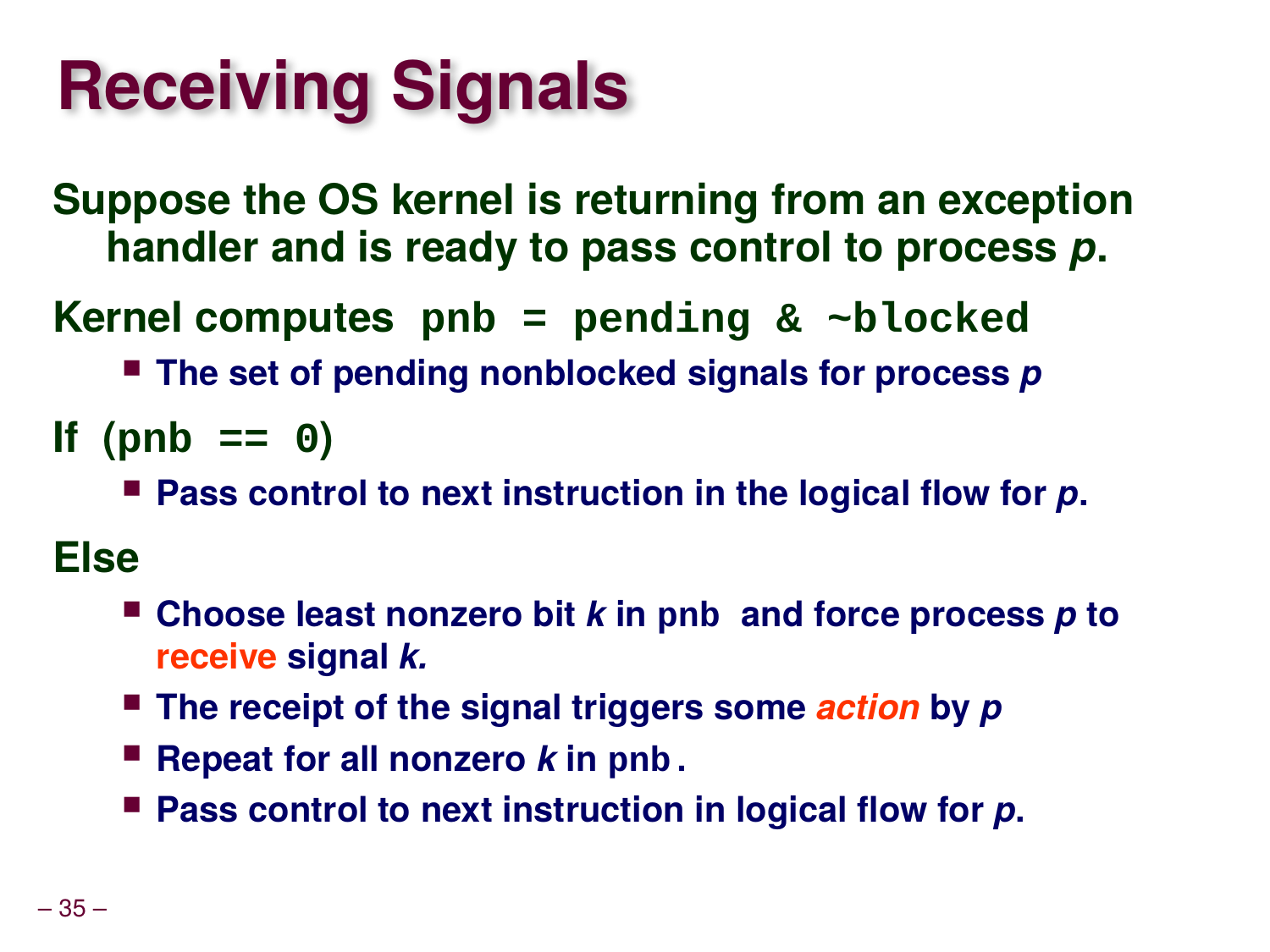

# Receiving Signals
Suppose the OS kernel is returning from an exception handler and is ready to pass control to process p.
Kernel computes pnb = pending & ~blocked
The set of pending nonblocked signals for process p
If  (pnb == 0)
Pass control to next instruction in the logical flow for p.
Else
Choose least nonzero bit k in pnb and force process p to receive signal k.
The receipt of the signal triggers some action by p
Repeat for all nonzero k in pnb.
Pass control to next instruction in logical flow for p.